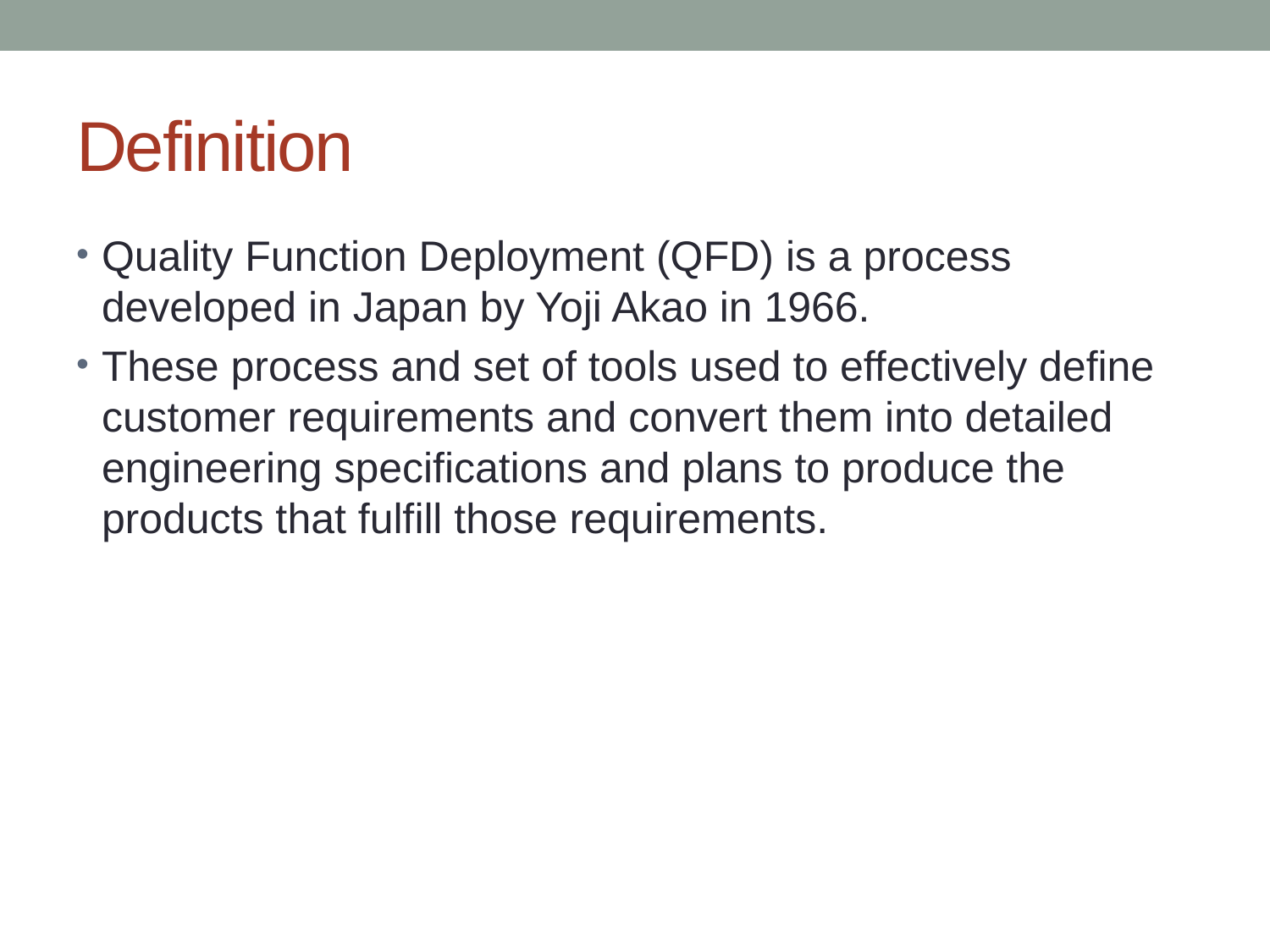

# Definition
Quality Function Deployment (QFD) is a process developed in Japan by Yoji Akao in 1966.
These process and set of tools used to effectively define customer requirements and convert them into detailed engineering specifications and plans to produce the products that fulfill those requirements.